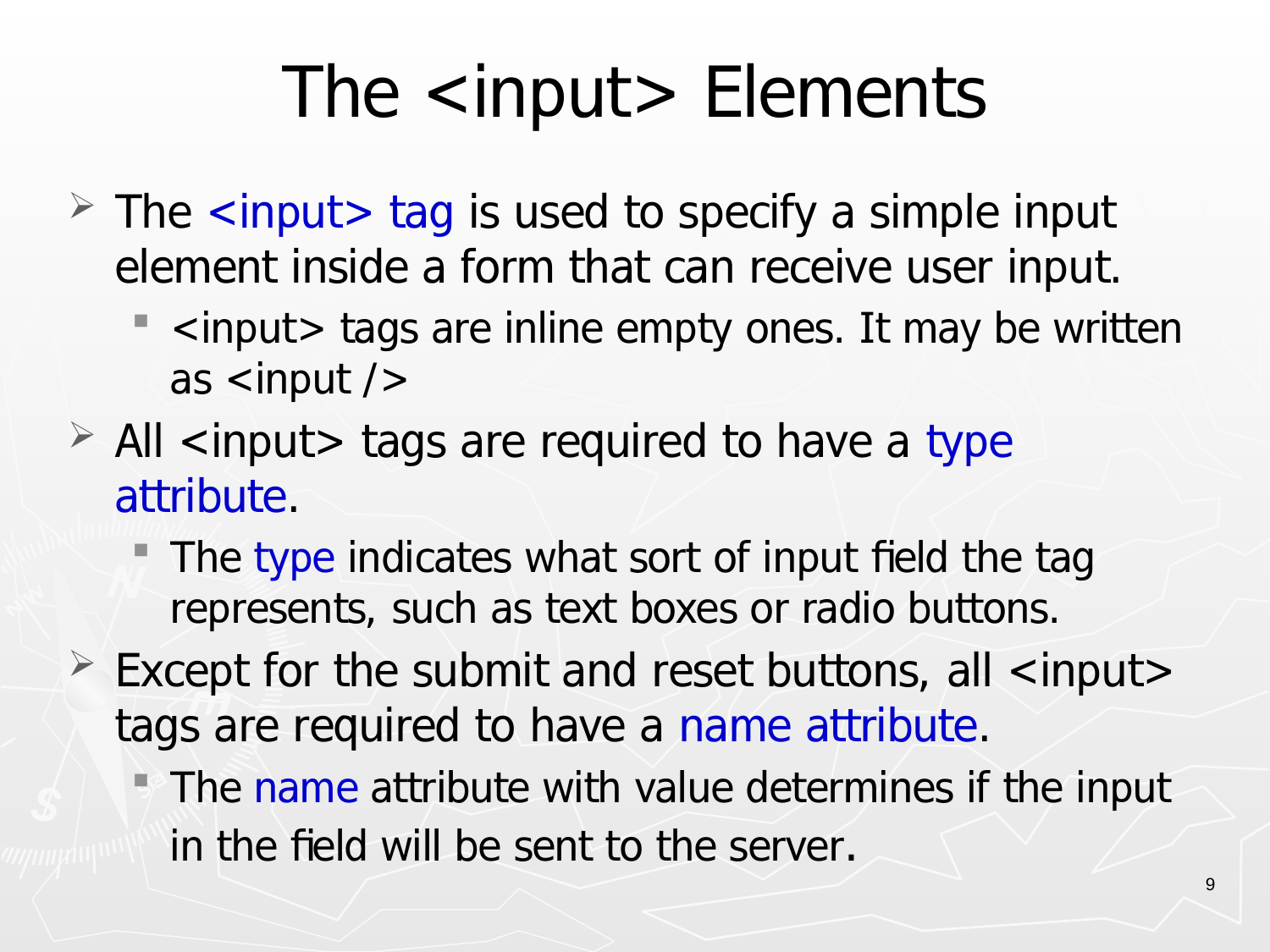

# The <input> Elements
The <input> tag is used to specify a simple input element inside a form that can receive user input.
<input> tags are inline empty ones. It may be written as <input />
All <input> tags are required to have a type attribute.
The type indicates what sort of input field the tag represents, such as text boxes or radio buttons.
Except for the submit and reset buttons, all <input> tags are required to have a name attribute.
The name attribute with value determines if the input in the field will be sent to the server.
9